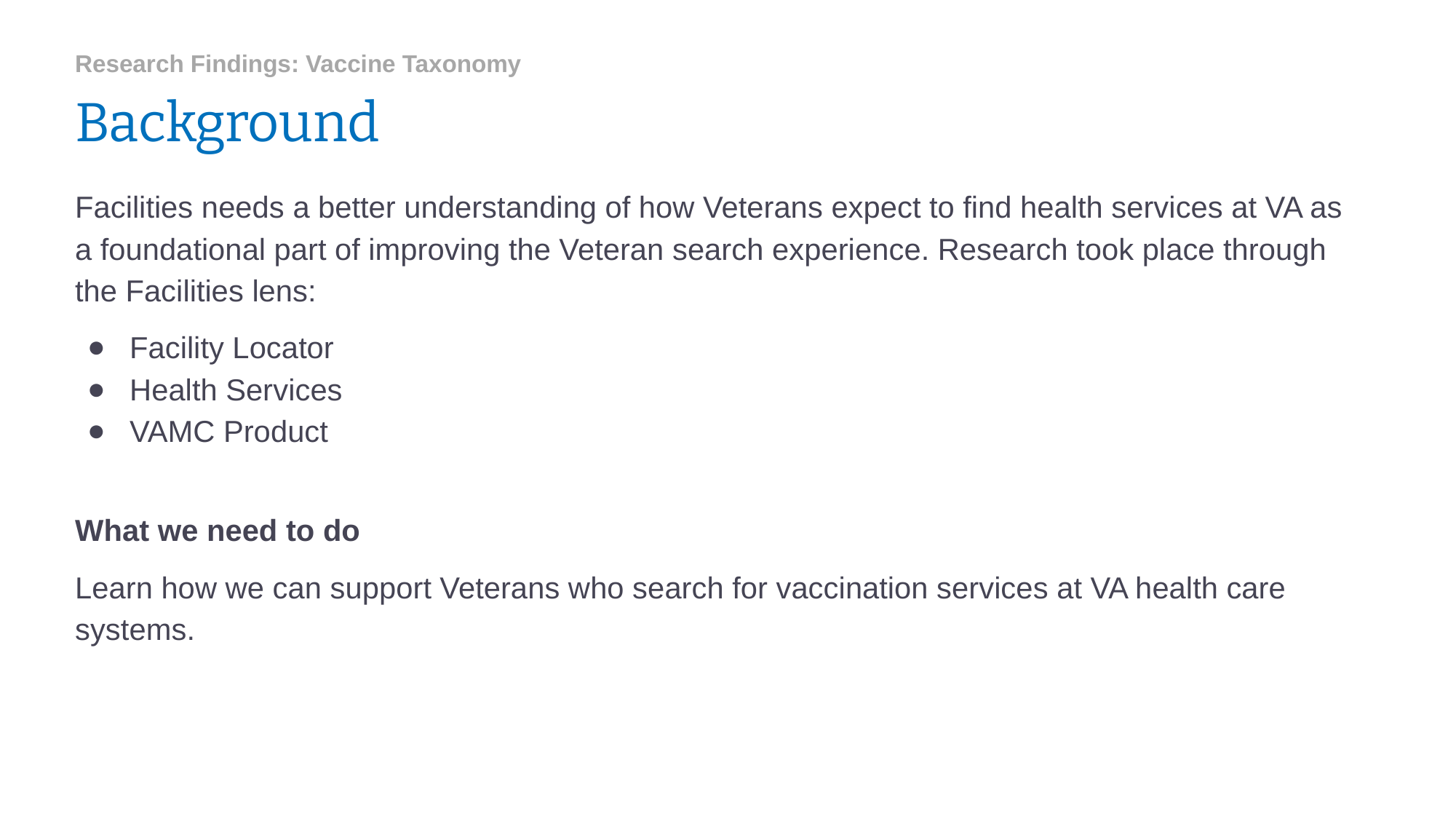

Research Findings: Vaccine Taxonomy
# Background
Facilities needs a better understanding of how Veterans expect to find health services at VA as a foundational part of improving the Veteran search experience. Research took place through the Facilities lens:
Facility Locator
Health Services
VAMC Product
What we need to do
Learn how we can support Veterans who search for vaccination services at VA health care systems.